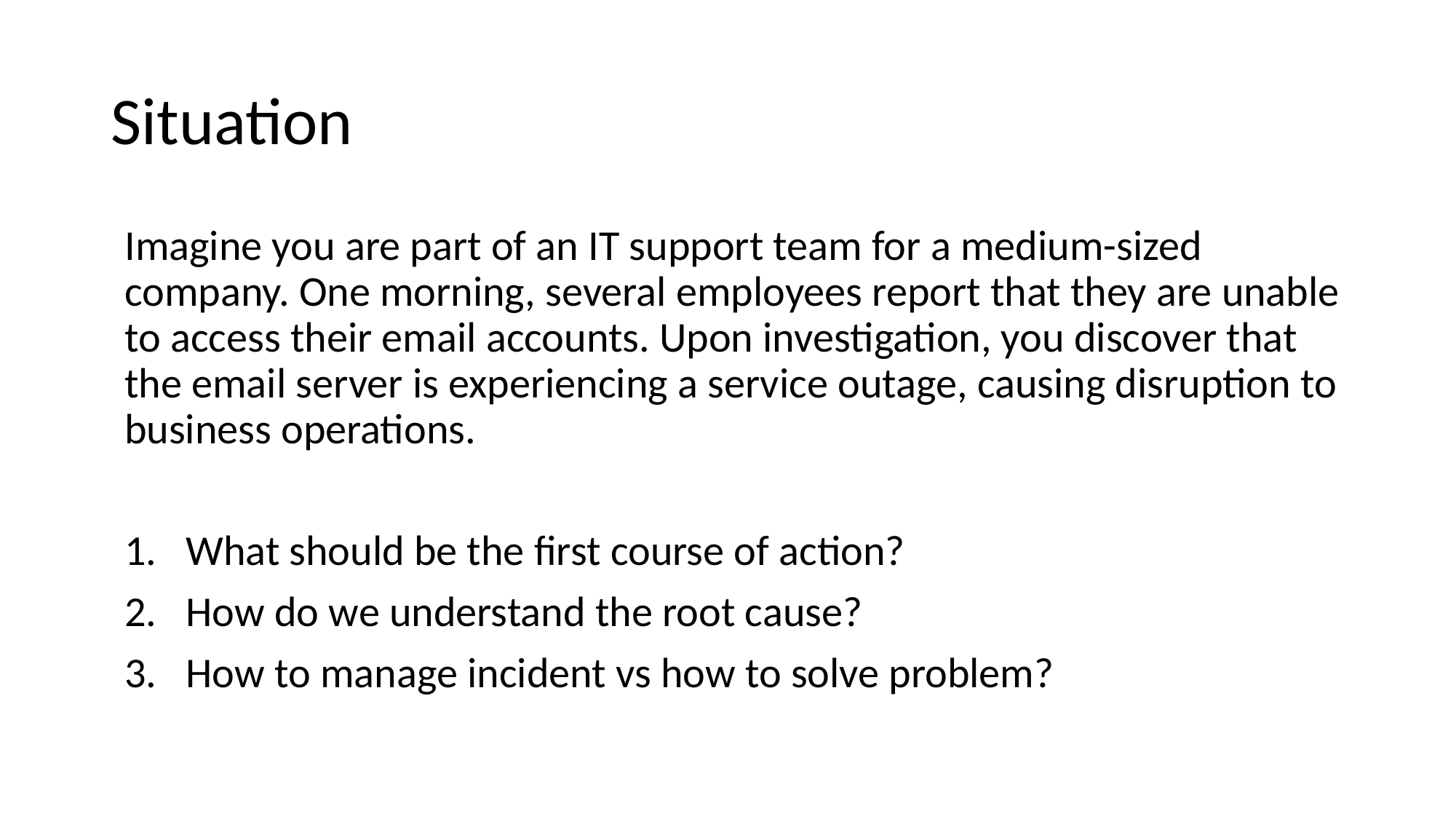

# Situation
Imagine you are part of an IT support team for a medium-sized company. One morning, several employees report that they are unable to access their email accounts. Upon investigation, you discover that the email server is experiencing a service outage, causing disruption to business operations.

What should be the first course of action?
How do we understand the root cause?
How to manage incident vs how to solve problem?